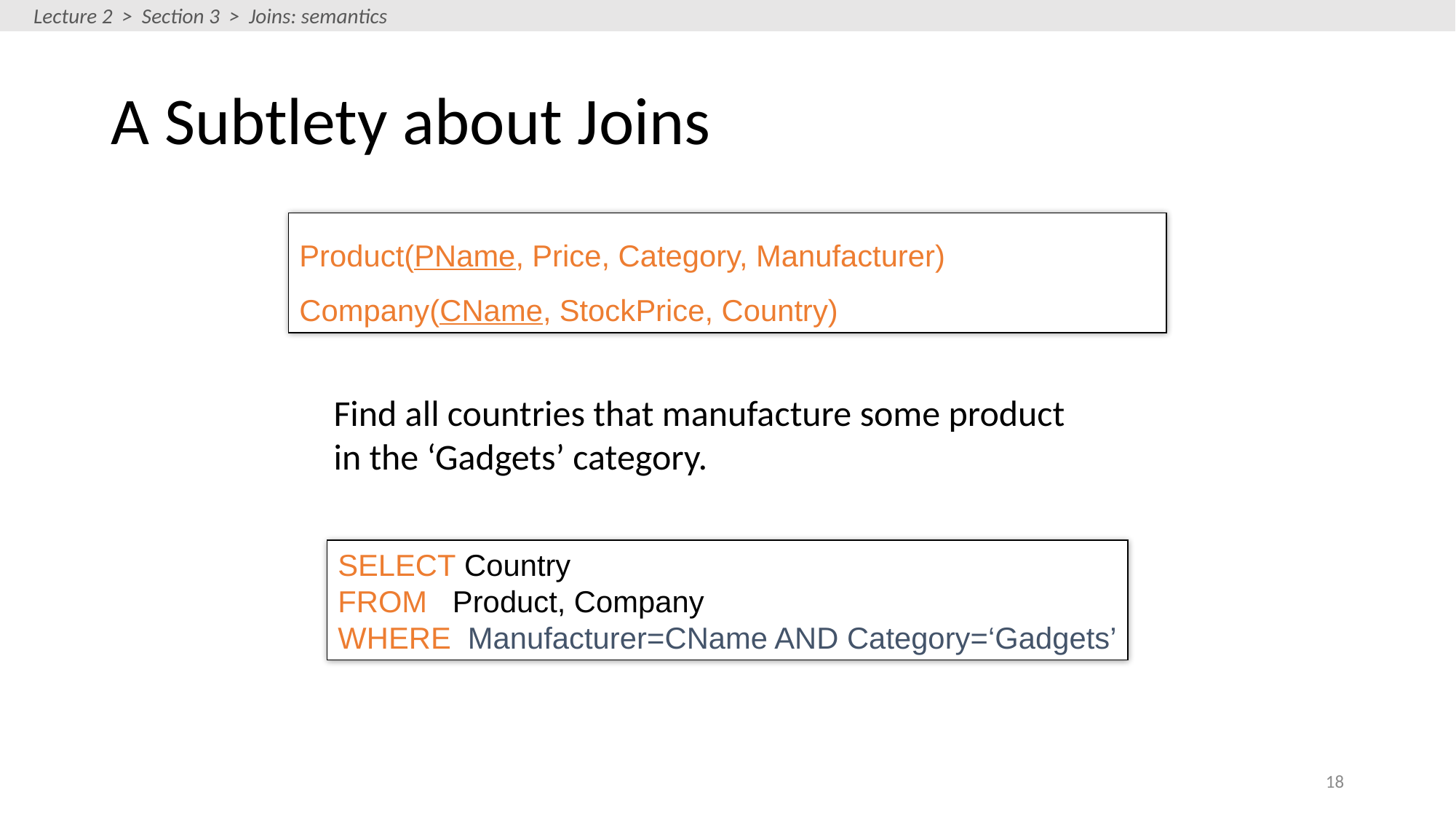

Lecture 2  >  Section 3  >  ACTIVITY

Lecture 2  >  Section 3  >  Joins: semantics
# A Subtlety about Joins
Product(PName, Price, Category, Manufacturer)
Company(CName, StockPrice, Country)

Find all countries that manufacture some product in the ‘Gadgets’ category.
SELECT Country
FROM   Product, Company
WHERE  Manufacturer=CName AND Category=‘Gadgets’
18